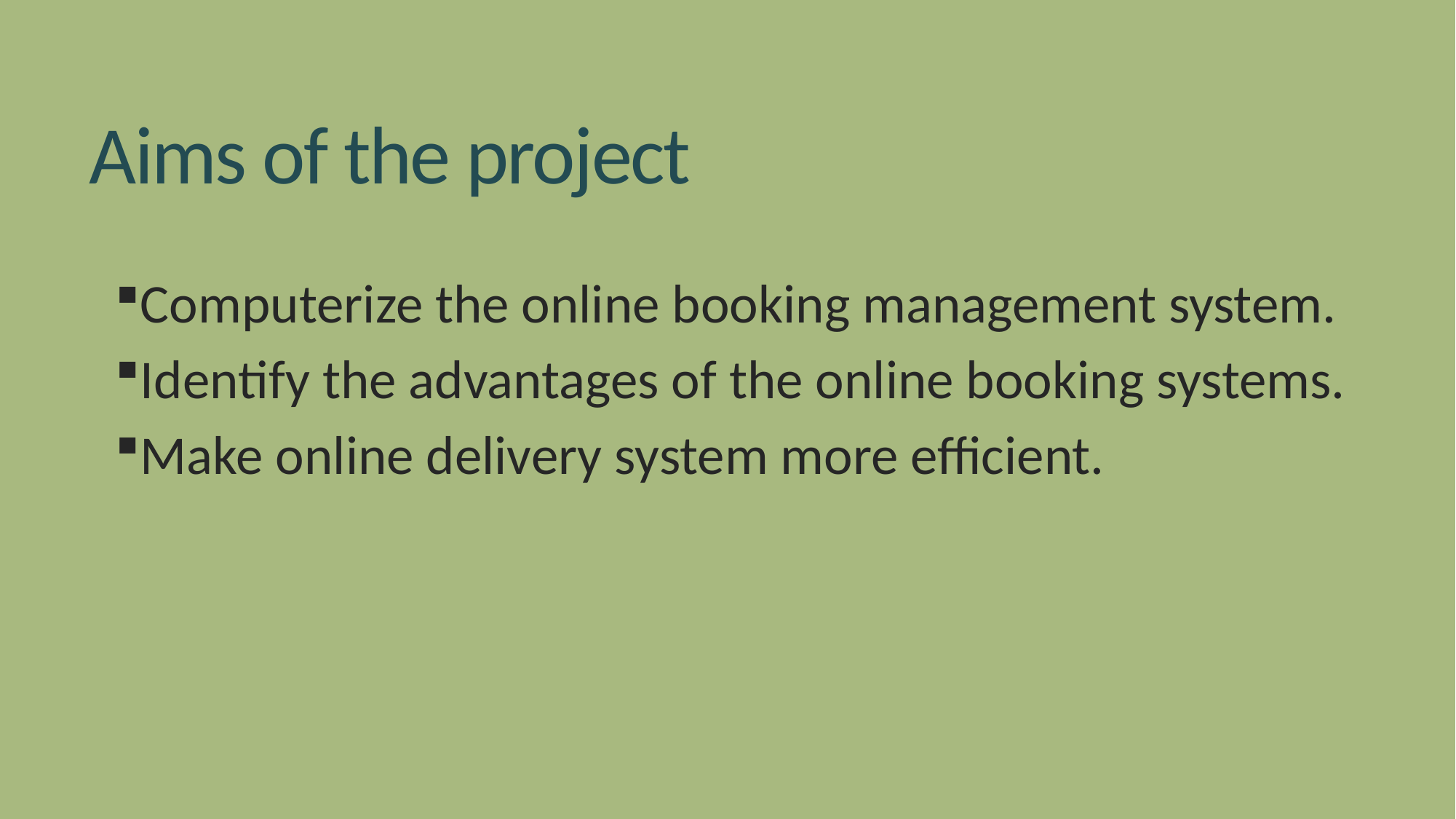

# Aims of the project
Computerize the online booking management system.
Identify the advantages of the online booking systems.
Make online delivery system more efficient.